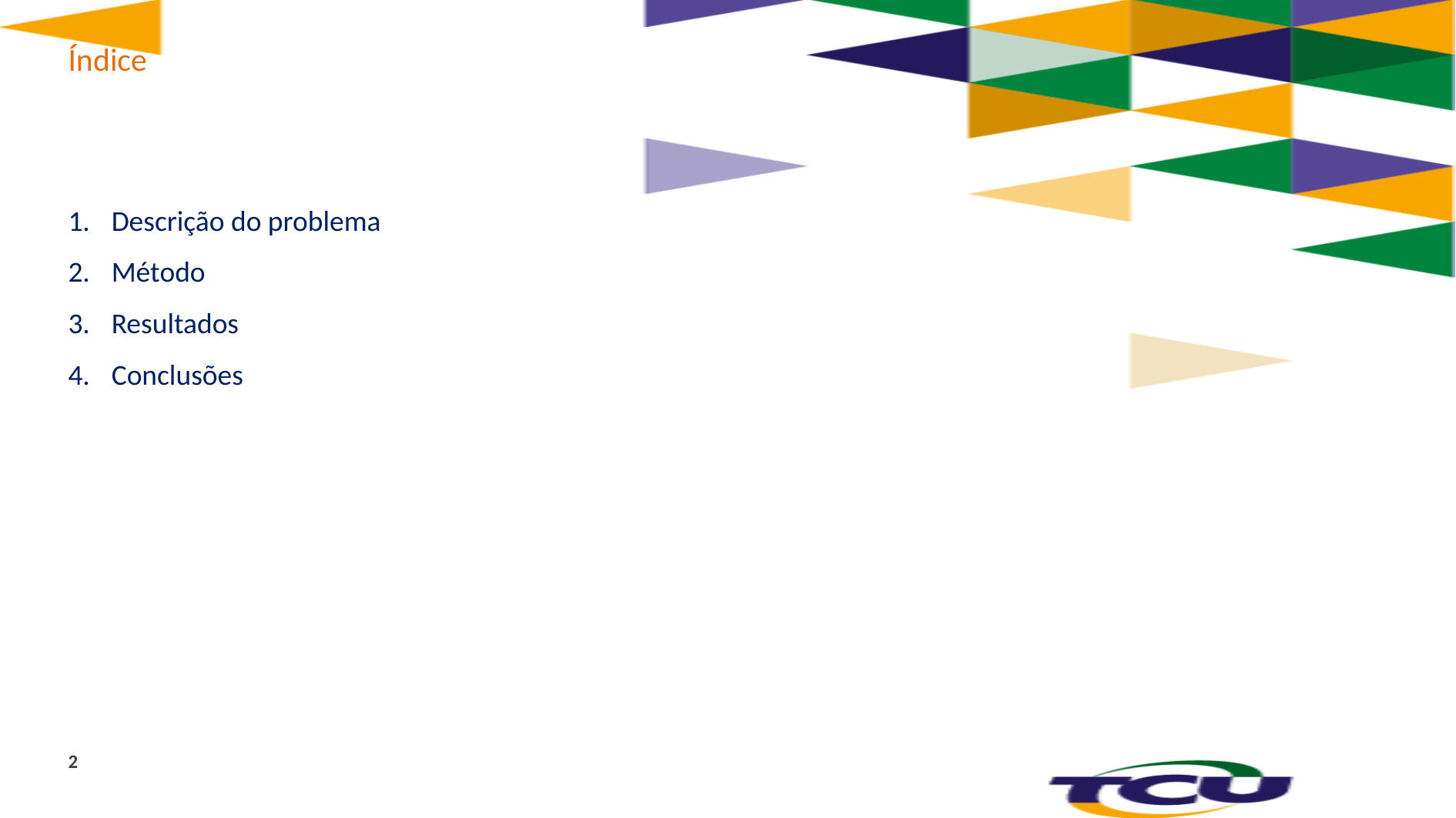

# Índice

Descrição do problema
Método
Resultados
Conclusões
2